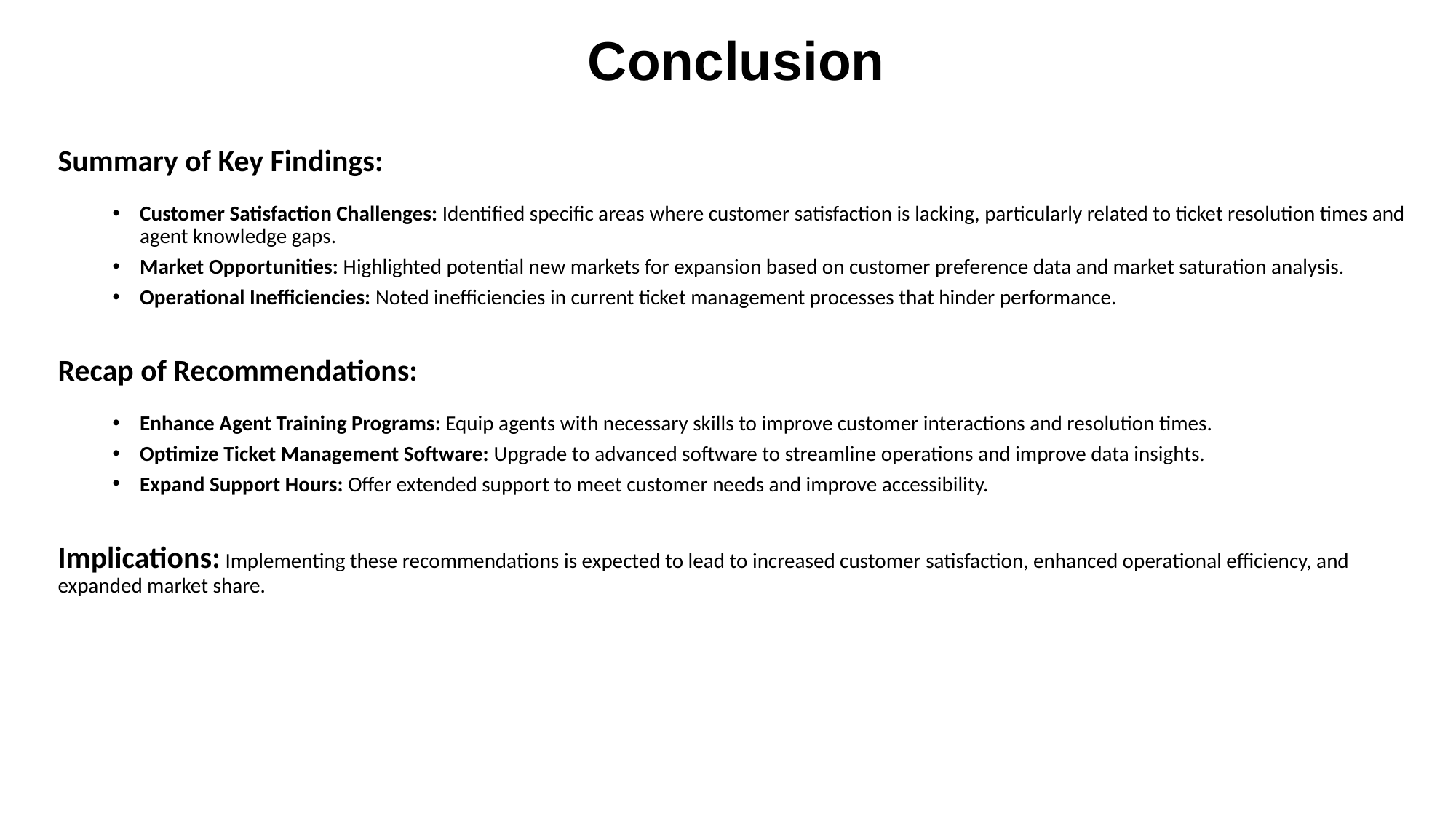

# Conclusion
Summary of Key Findings:

Customer Satisfaction Challenges: Identified specific areas where customer satisfaction is lacking, particularly related to ticket resolution times and agent knowledge gaps.
Market Opportunities: Highlighted potential new markets for expansion based on customer preference data and market saturation analysis.
Operational Inefficiencies: Noted inefficiencies in current ticket management processes that hinder performance.

Recap of Recommendations:

Enhance Agent Training Programs: Equip agents with necessary skills to improve customer interactions and resolution times.
Optimize Ticket Management Software: Upgrade to advanced software to streamline operations and improve data insights.
Expand Support Hours: Offer extended support to meet customer needs and improve accessibility.

Implications: Implementing these recommendations is expected to lead to increased customer satisfaction, enhanced operational efficiency, and expanded market share.